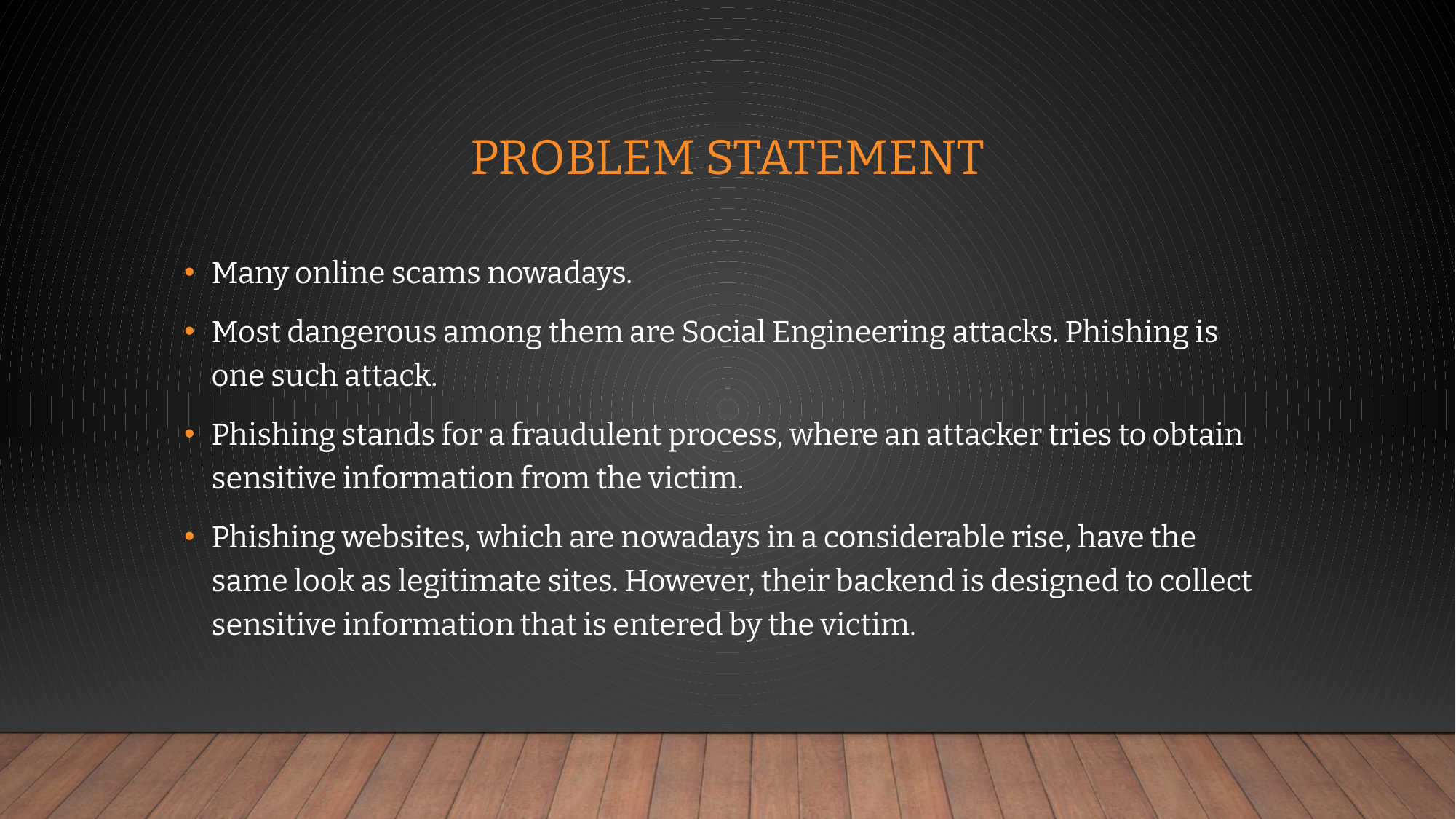

# Problem Statement
Many online scams nowadays.
Most dangerous among them are Social Engineering attacks. Phishing is one such attack.
Phishing stands for a fraudulent process, where an attacker tries to obtain sensitive information from the victim.
Phishing websites, which are nowadays in a considerable rise, have the same look as legitimate sites. However, their backend is designed to collect sensitive information that is entered by the victim.